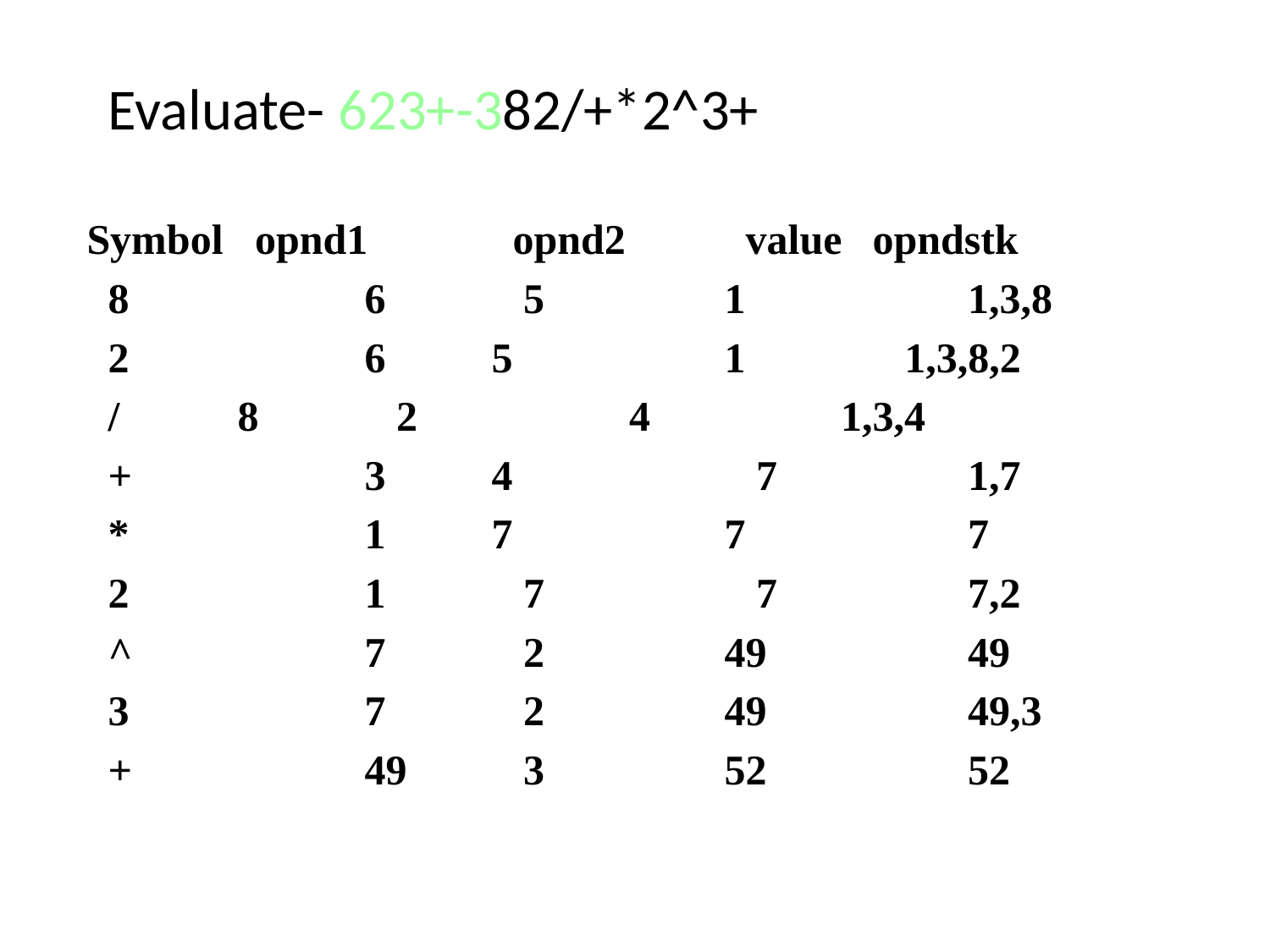

# Evaluate- 623+-382/+*2^3+
Symbol   opnd1	  opnd2   	value	opndstk
  8	      	6	   5	          1	         1,3,8
  2		6          5	          1               1,3,8,2
  /      	8   	   2          	 4  	         1,3,4
  +	      	3          4 		 7	         1,7
  *	      	1          7	          7	         7
  2	      	1	   7	 	 7	         7,2
  ^	      	7	   2	          49	         49
  3	      	7	   2	          49	         49,3
  +	    	49	   3	          52	         52